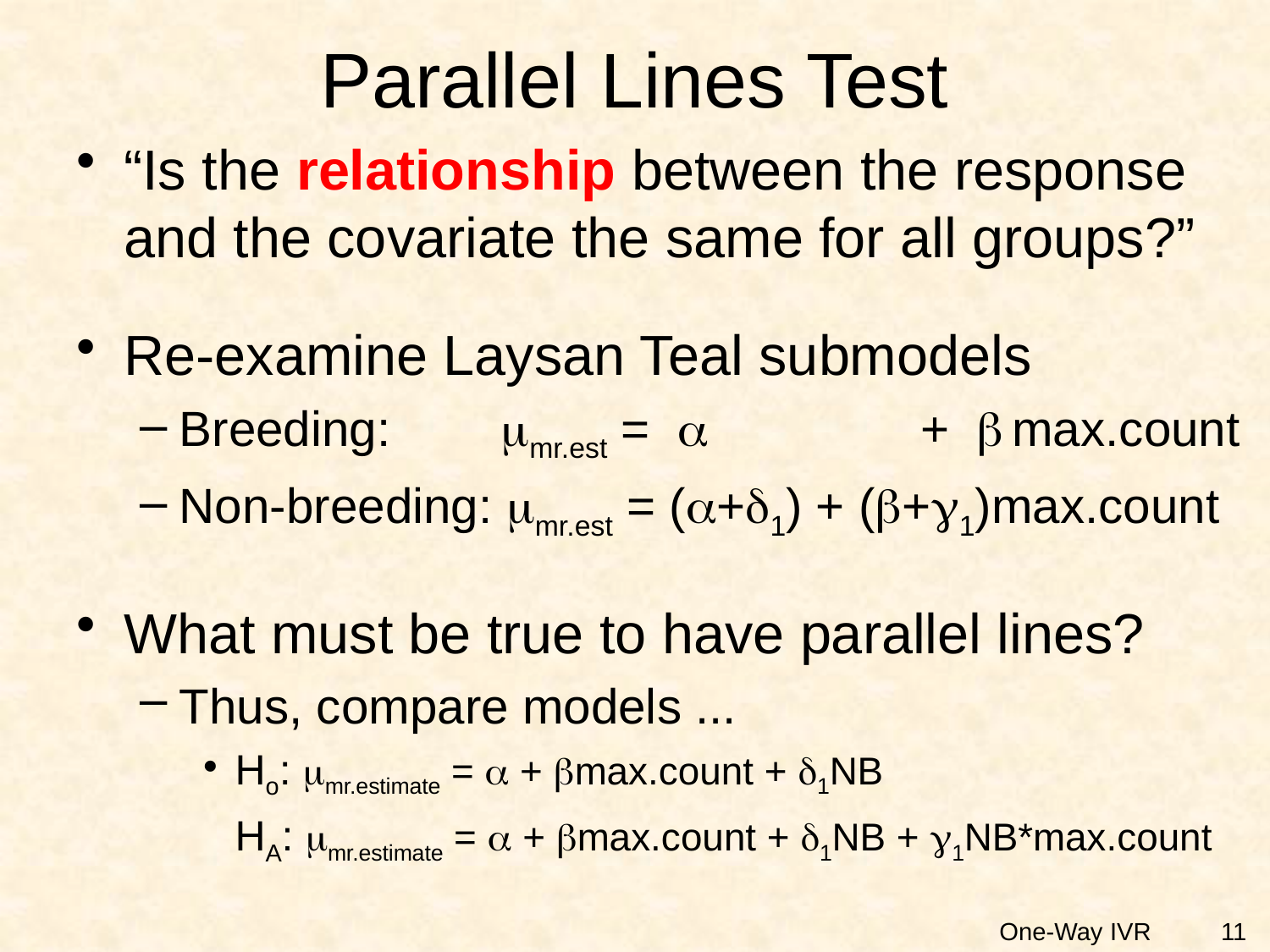

# Parallel Lines Test
“Is the relationship between the response and the covariate the same for all groups?”

Re-examine Laysan Teal submodels
Breeding:        μmr.est =  α         +  β max.count
Non-breeding: μmr.est = (α+δ1) + (β+γ1)max.count

What must be true to have parallel lines?
Thus, compare models ...
Ho: μmr.estimate = α + βmax.count + δ1NB
	HA: μmr.estimate = α + βmax.count + δ1NB + γ1NB*max.count

11
One-Way IVR